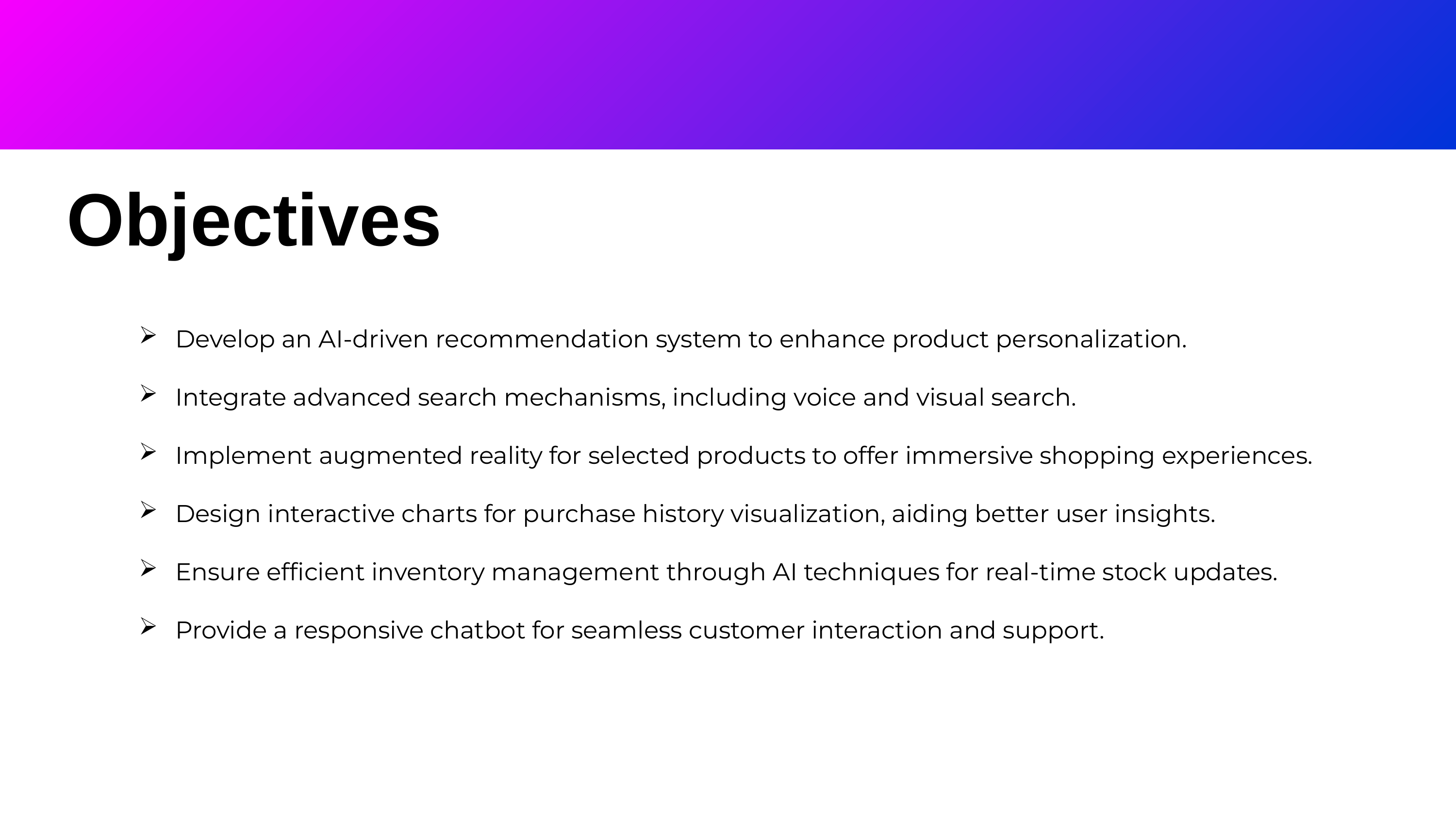

Objectives
Develop an AI-driven recommendation system to enhance product personalization.
Integrate advanced search mechanisms, including voice and visual search.
Implement augmented reality for selected products to offer immersive shopping experiences.
Design interactive charts for purchase history visualization, aiding better user insights.
Ensure efficient inventory management through AI techniques for real-time stock updates.
Provide a responsive chatbot for seamless customer interaction and support.